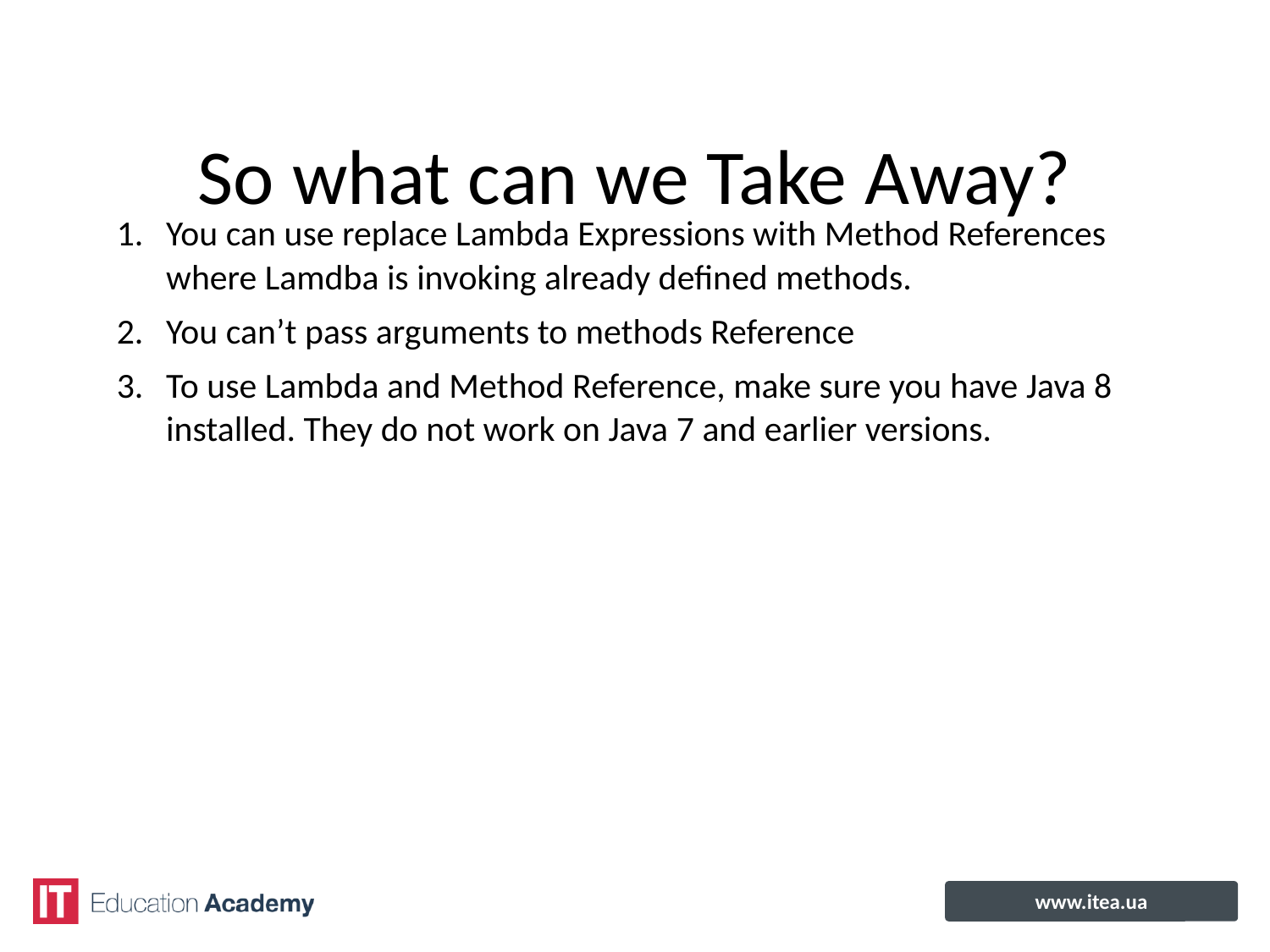

# So what can we Take Away?
You can use replace Lambda Expressions with Method References where Lamdba is invoking already defined methods.
You can’t pass arguments to methods Reference
To use Lambda and Method Reference, make sure you have Java 8 installed. They do not work on Java 7 and earlier versions.